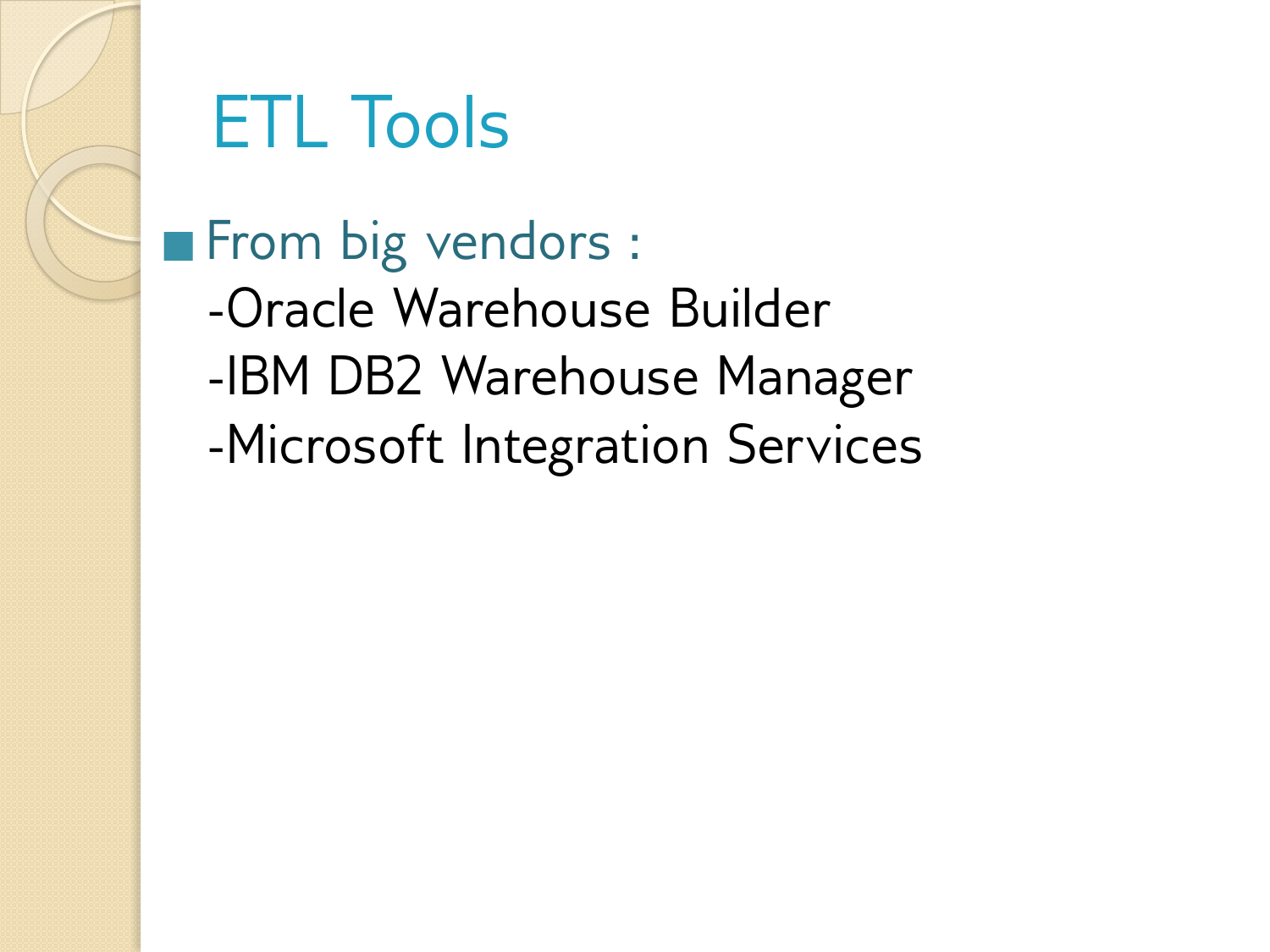

# ETL Tools
From big vendors :
	-Oracle Warehouse Builder
	-IBM DB2 Warehouse Manager
	-Microsoft Integration Services